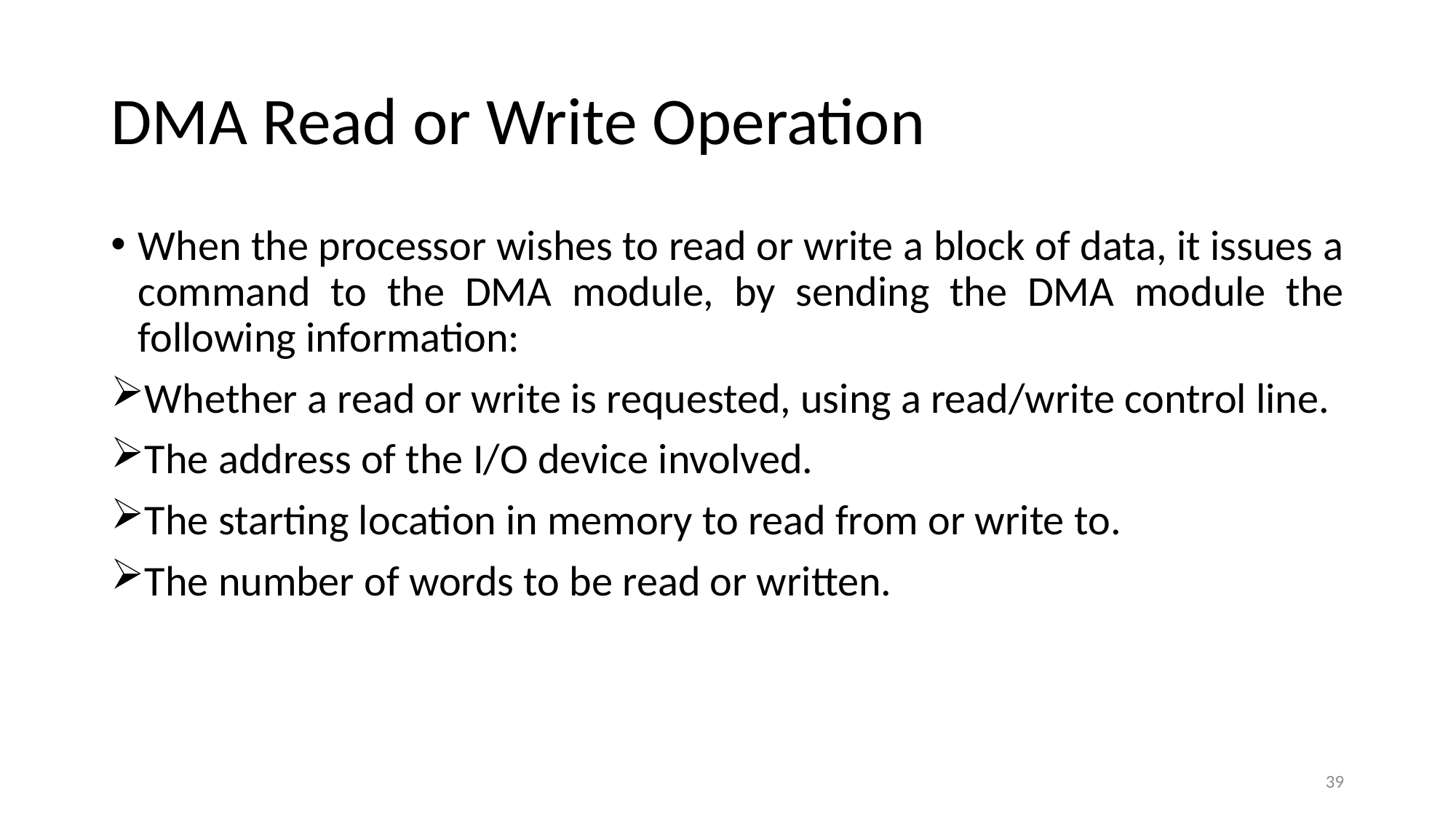

# DMA Read or Write Operation
When the processor wishes to read or write a block of data, it issues a command to the DMA module, by sending the DMA module the following information:
Whether a read or write is requested, using a read/write control line.
The address of the I/O device involved.
The starting location in memory to read from or write to.
The number of words to be read or written.

39